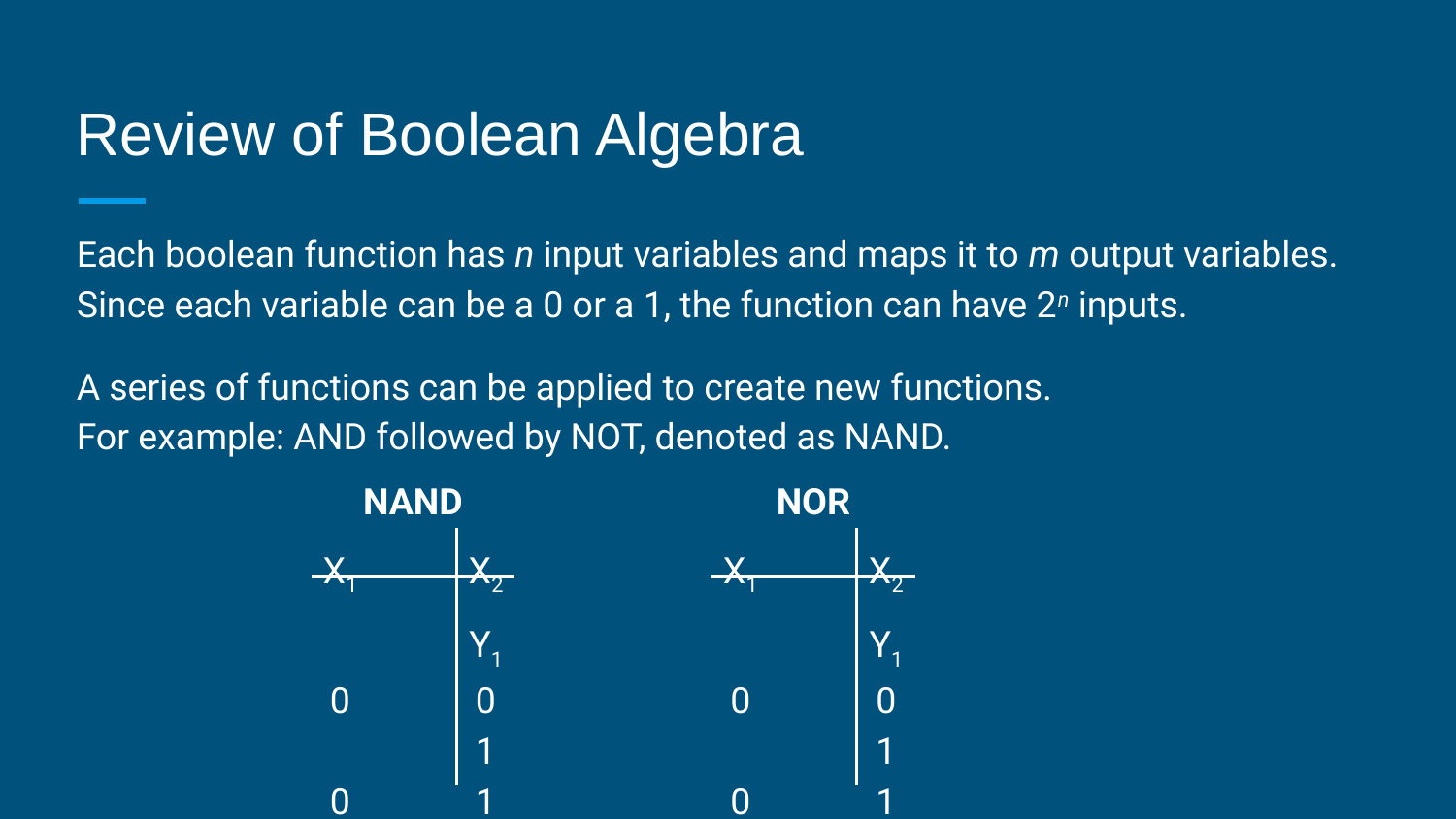

# Review of Boolean Algebra
Each boolean function has n input variables and maps it to m output variables.
Since each variable can be a 0 or a 1, the function can have 2n inputs.
A series of functions can be applied to create new functions.
For example: AND followed by NOT, denoted as NAND.
NAND
X1	X2	Y1
0	0	1
0	1	1
1	0	1
1	1	0
NOR
X1	X2	Y1
0	0	1
0	1	0
1	0	0
1	1	0